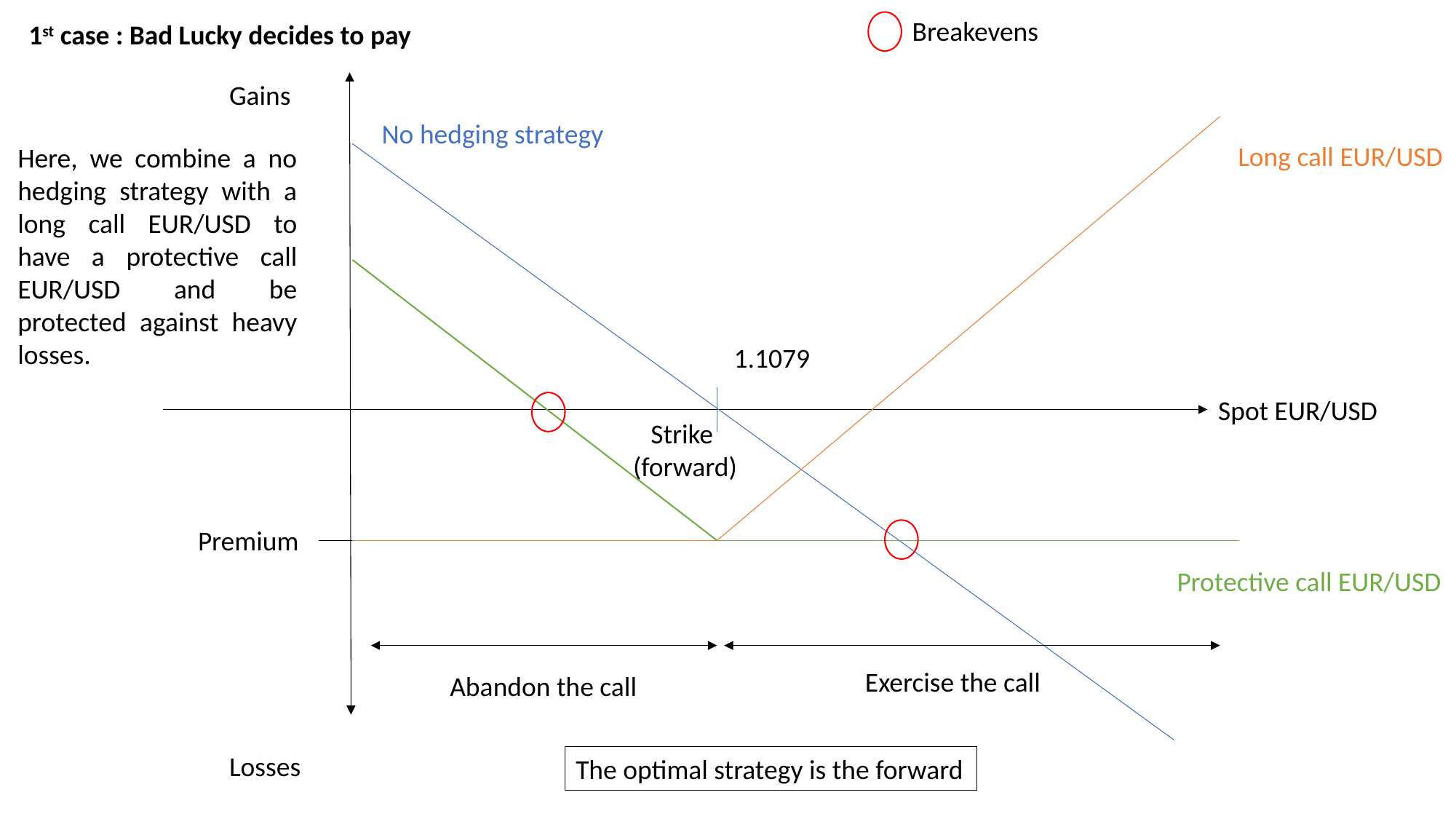

Breakevens

1st case : Bad Lucky decides to pay
Gains
No hedging strategy
Long call EUR/USD
Here, we combine a no hedging strategy with a long call EUR/USD to have a protective call EUR/USD and be protected against heavy losses.
1.1079
Spot EUR/USD

Strike
(forward)
Premium

Protective call EUR/USD
Exercise the call
Abandon the call
Losses
The optimal strategy is the forward